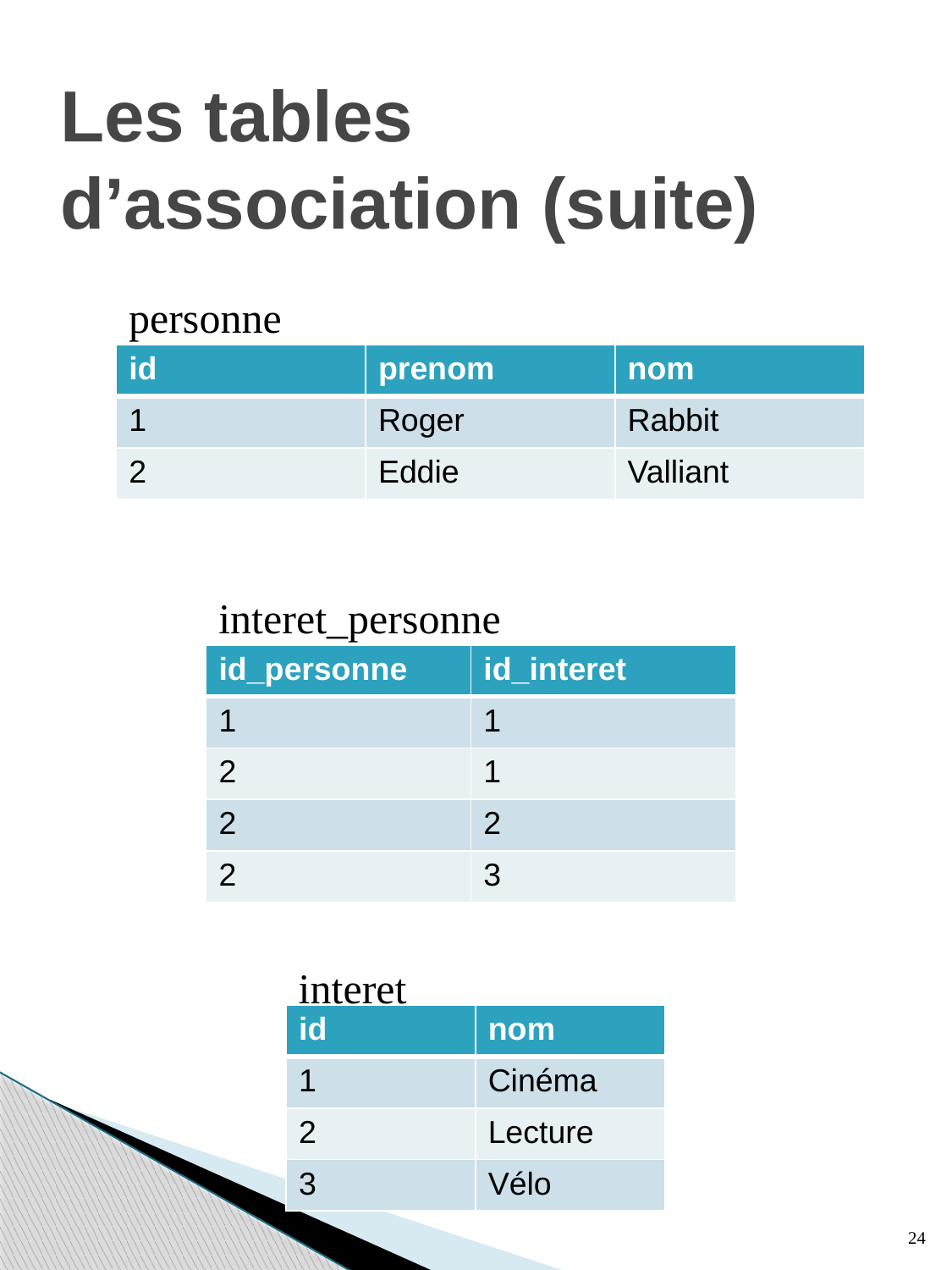

# Les tables d’association (suite)
personne
| id | prenom | nom |
| --- | --- | --- |
| 1 | Roger | Rabbit |
| 2 | Eddie | Valliant |
interet_personne
| id\_personne | id\_interet |
| --- | --- |
| 1 | 1 |
| 2 | 1 |
| 2 | 2 |
| 2 | 3 |
interet
| id | nom |
| --- | --- |
| 1 | Cinéma |
| 2 | Lecture |
| 3 | Vélo |
24